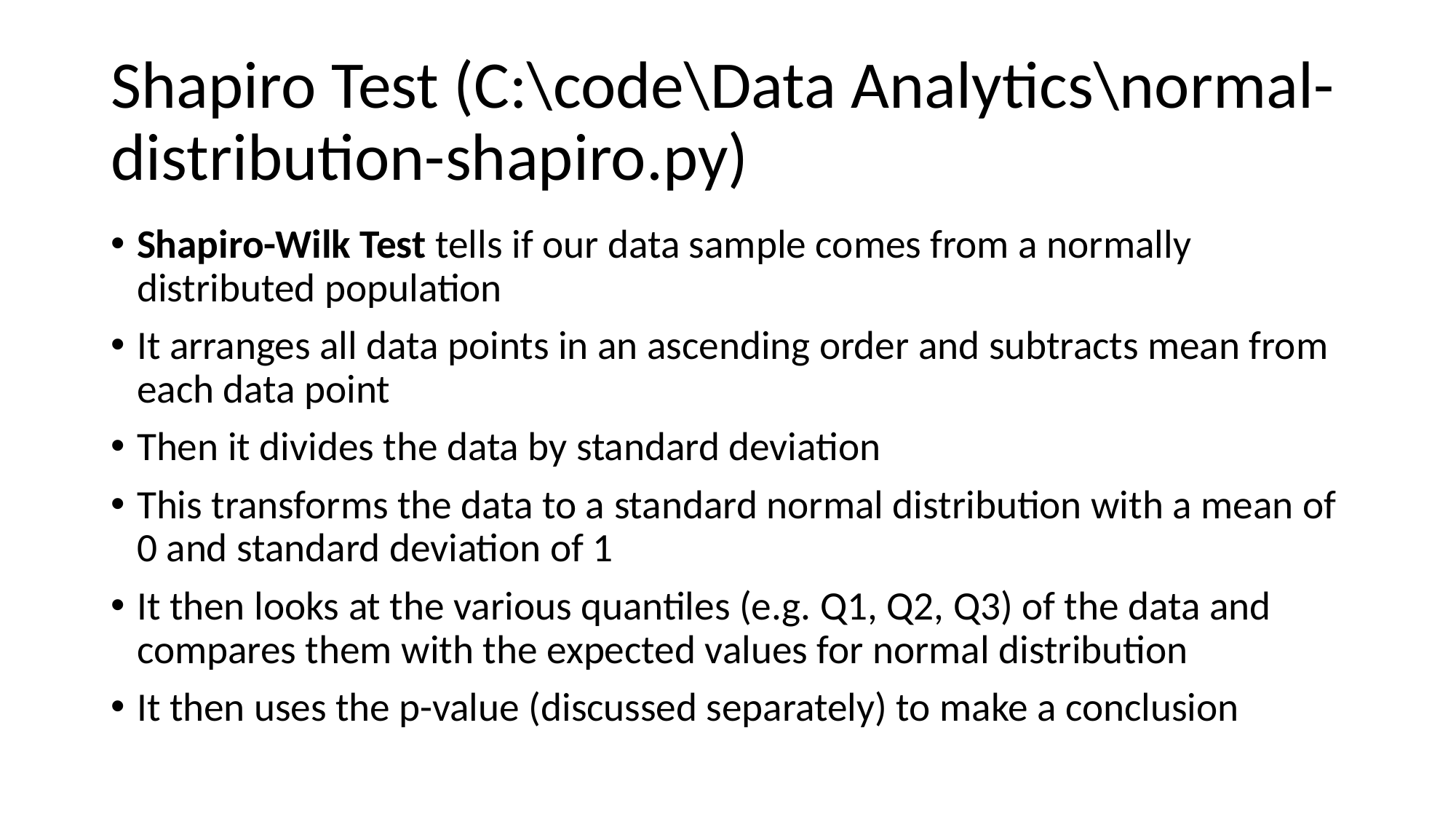

# Shapiro Test (C:\code\Data Analytics\normal-distribution-shapiro.py)
Shapiro-Wilk Test tells if our data sample comes from a normally distributed population
It arranges all data points in an ascending order and subtracts mean from each data point
Then it divides the data by standard deviation
This transforms the data to a standard normal distribution with a mean of 0 and standard deviation of 1
It then looks at the various quantiles (e.g. Q1, Q2, Q3) of the data and compares them with the expected values for normal distribution
It then uses the p-value (discussed separately) to make a conclusion